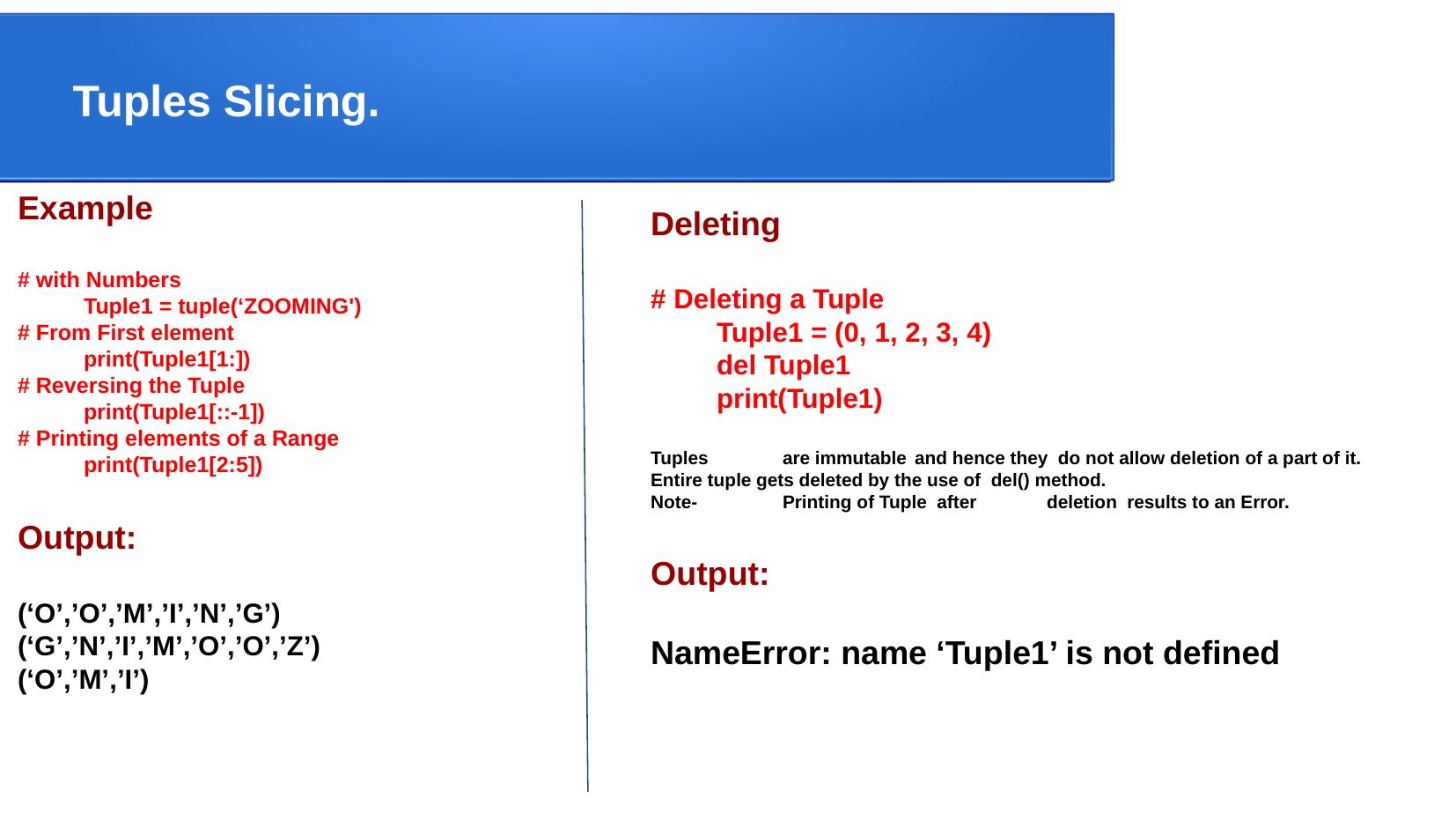

# Tuples Slicing.
Example

# with Numbers
Tuple1 = tuple(‘ZOOMING')
# From First element
print(Tuple1[1:])
# Reversing the Tuple
print(Tuple1[::-1])
# Printing elements of a Range
print(Tuple1[2:5])

Output:

(‘O’,’O’,’M’,’I’,’N’,’G’)
(‘G’,’N’,’I’,’M’,’O’,’O’,’Z’)
(‘O’,’M’,’I’)

Deleting

# Deleting a Tuple
Tuple1 = (0, 1, 2, 3, 4)
del Tuple1
print(Tuple1)

Tuples	are immutable	and hence they  do not allow deletion of a part of it.
Entire tuple gets deleted by the use of  del() method.
Note-	Printing of Tuple  after	deletion  results to an Error.

Output:

NameError: name ‘Tuple1’ is not defined